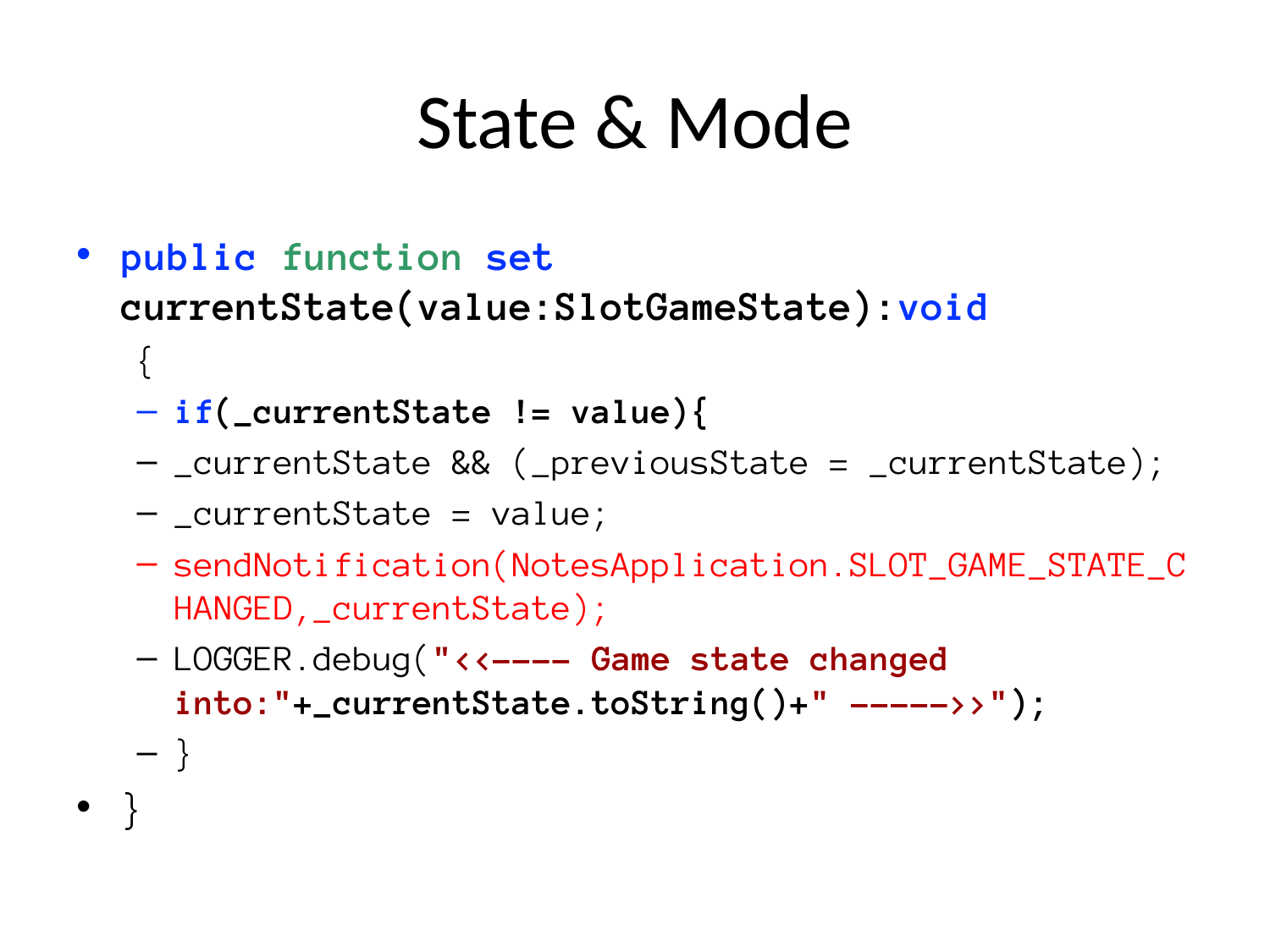

# State & Mode
public function set currentState(value:SlotGameState):void
{
if(_currentState != value){
_currentState && (_previousState = _currentState);
_currentState = value;
sendNotification(NotesApplication.SLOT_GAME_STATE_CHANGED,_currentState);
LOGGER.debug("<<---- Game state changed into:"+_currentState.toString()+" ----->>");
}
}